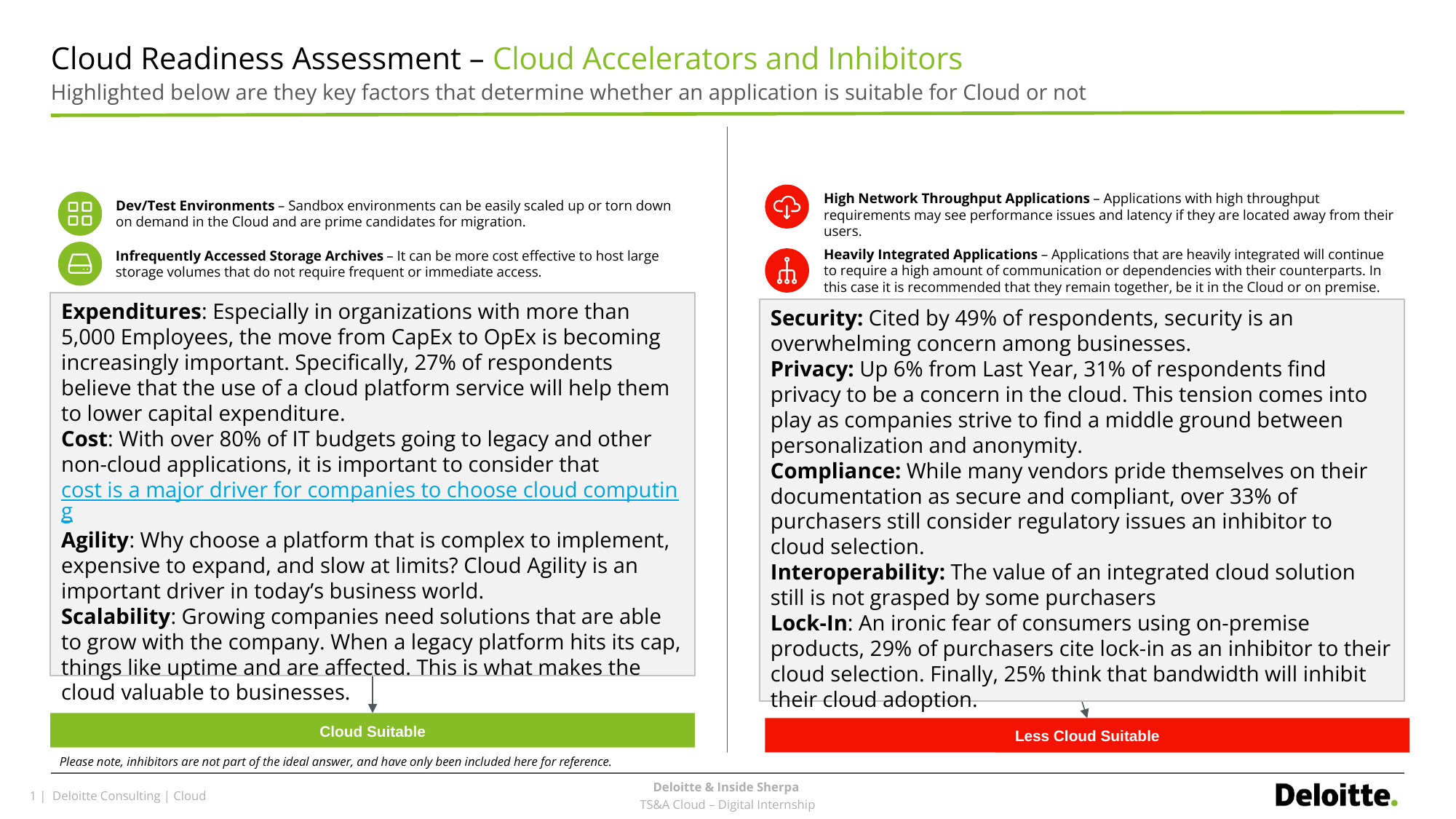

# Cloud Readiness Assessment – Cloud Accelerators and Inhibitors
Highlighted below are they key factors that determine whether an application is suitable for Cloud or not
High Network Throughput Applications – Applications with high throughput requirements may see performance issues and latency if they are located away from their users.

Dev/Test Environments – Sandbox environments can be easily scaled up or torn down on demand in the Cloud and are prime candidates for migration.

Heavily Integrated Applications – Applications that are heavily integrated will continue to require a high amount of communication or dependencies with their counterparts. In this case it is recommended that they remain together, be it in the Cloud or on premise.

Infrequently Accessed Storage Archives – It can be more cost effective to host large storage volumes that do not require frequent or immediate access.

Expenditures: Especially in organizations with more than 5,000 Employees, the move from CapEx to OpEx is becoming increasingly important. Specifically, 27% of respondents believe that the use of a cloud platform service will help them to lower capital expenditure.
Cost: With over 80% of IT budgets going to legacy and other non-cloud applications, it is important to consider that cost is a major driver for companies to choose cloud computing
Agility: Why choose a platform that is complex to implement, expensive to expand, and slow at limits? Cloud Agility is an important driver in today’s business world.
Scalability: Growing companies need solutions that are able to grow with the company. When a legacy platform hits its cap, things like uptime and are affected. This is what makes the cloud valuable to businesses.
Security: Cited by 49% of respondents, security is an overwhelming concern among businesses.
Privacy: Up 6% from Last Year, 31% of respondents find privacy to be a concern in the cloud. This tension comes into play as companies strive to find a middle ground between personalization and anonymity.
Compliance: While many vendors pride themselves on their documentation as secure and compliant, over 33% of purchasers still consider regulatory issues an inhibitor to cloud selection.
Interoperability: The value of an integrated cloud solution still is not grasped by some purchasers
Lock-In: An ironic fear of consumers using on-premise products, 29% of purchasers cite lock-in as an inhibitor to their cloud selection. Finally, 25% think that bandwidth will inhibit their cloud adoption.
Cloud Suitable
Less Cloud Suitable
Please note, inhibitors are not part of the ideal answer, and have only been included here for reference.